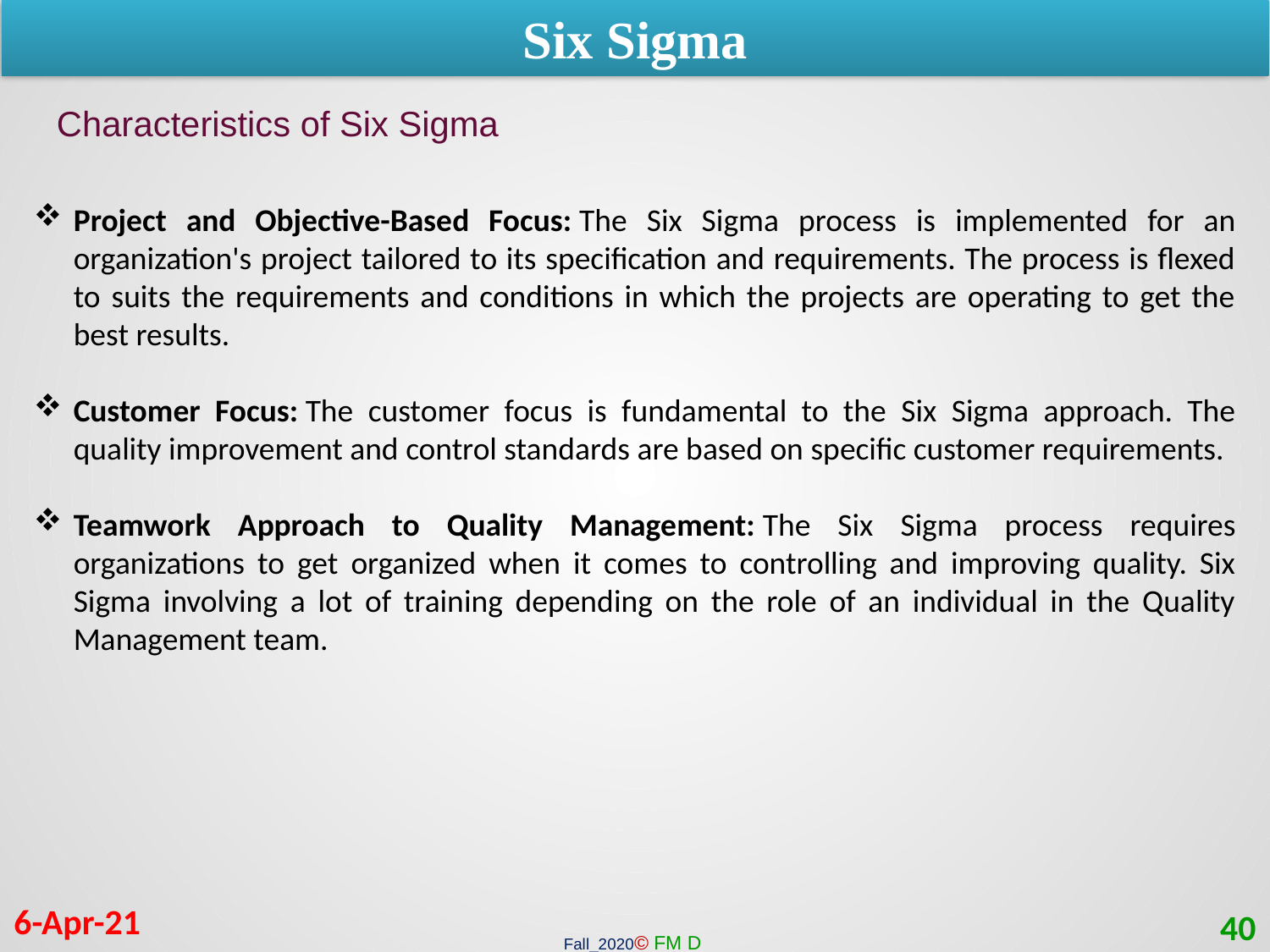

Six Sigma
Characteristics of Six Sigma

Project and Objective-Based Focus: The Six Sigma process is implemented for an organization's project tailored to its specification and requirements. The process is flexed to suits the requirements and conditions in which the projects are operating to get the best results.

Customer Focus: The customer focus is fundamental to the Six Sigma approach. The quality improvement and control standards are based on specific customer requirements.

Teamwork Approach to Quality Management: The Six Sigma process requires organizations to get organized when it comes to controlling and improving quality. Six Sigma involving a lot of training depending on the role of an individual in the Quality Management team.
6-Apr-21
40